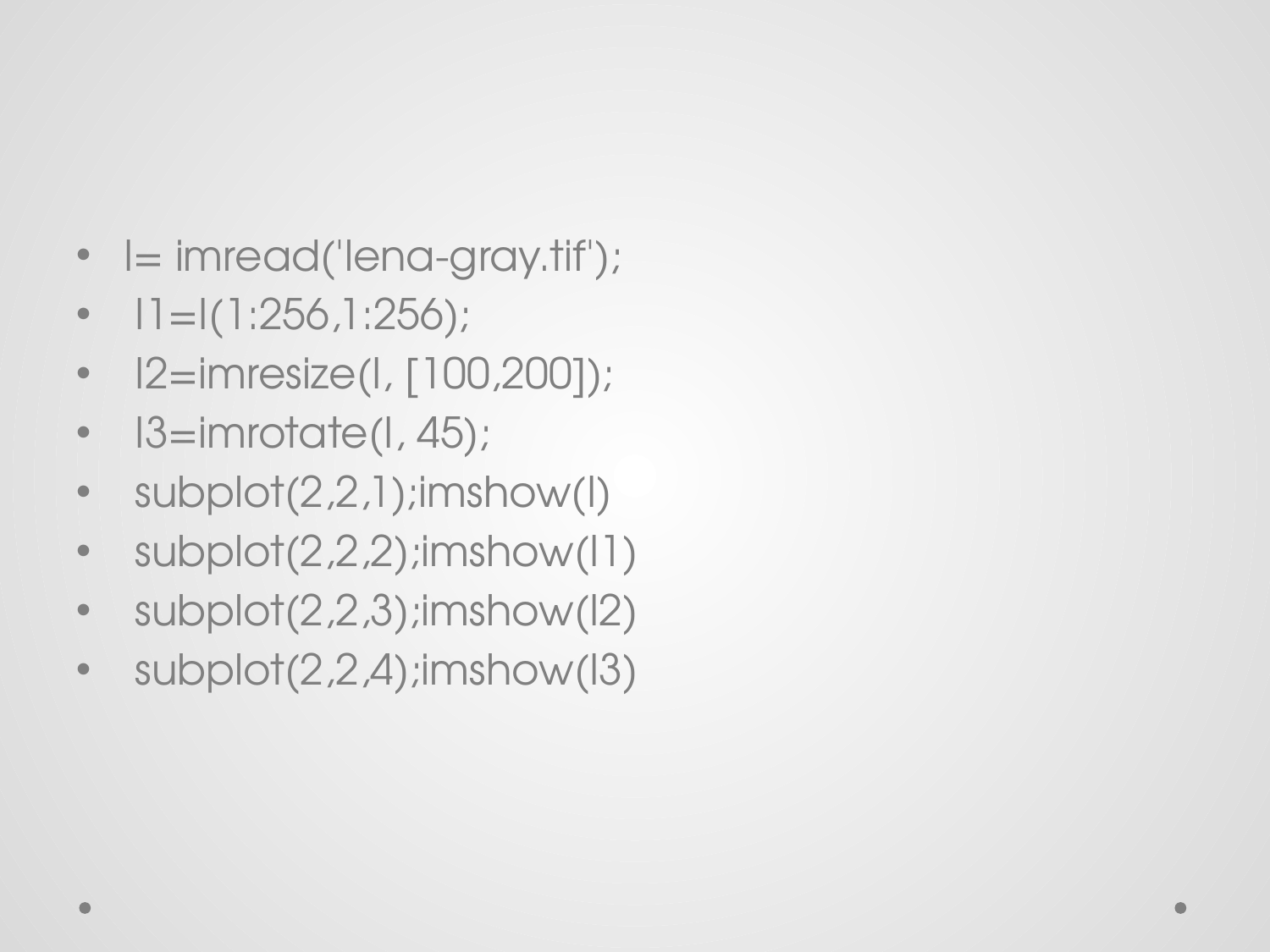

#
I= imread('lena-gray.tif');
 I1=I(1:256,1:256);
 I2=imresize(I, [100,200]);
 I3=imrotate(I, 45);
 subplot(2,2,1);imshow(I)
 subplot(2,2,2);imshow(I1)
 subplot(2,2,3);imshow(I2)
 subplot(2,2,4);imshow(I3)